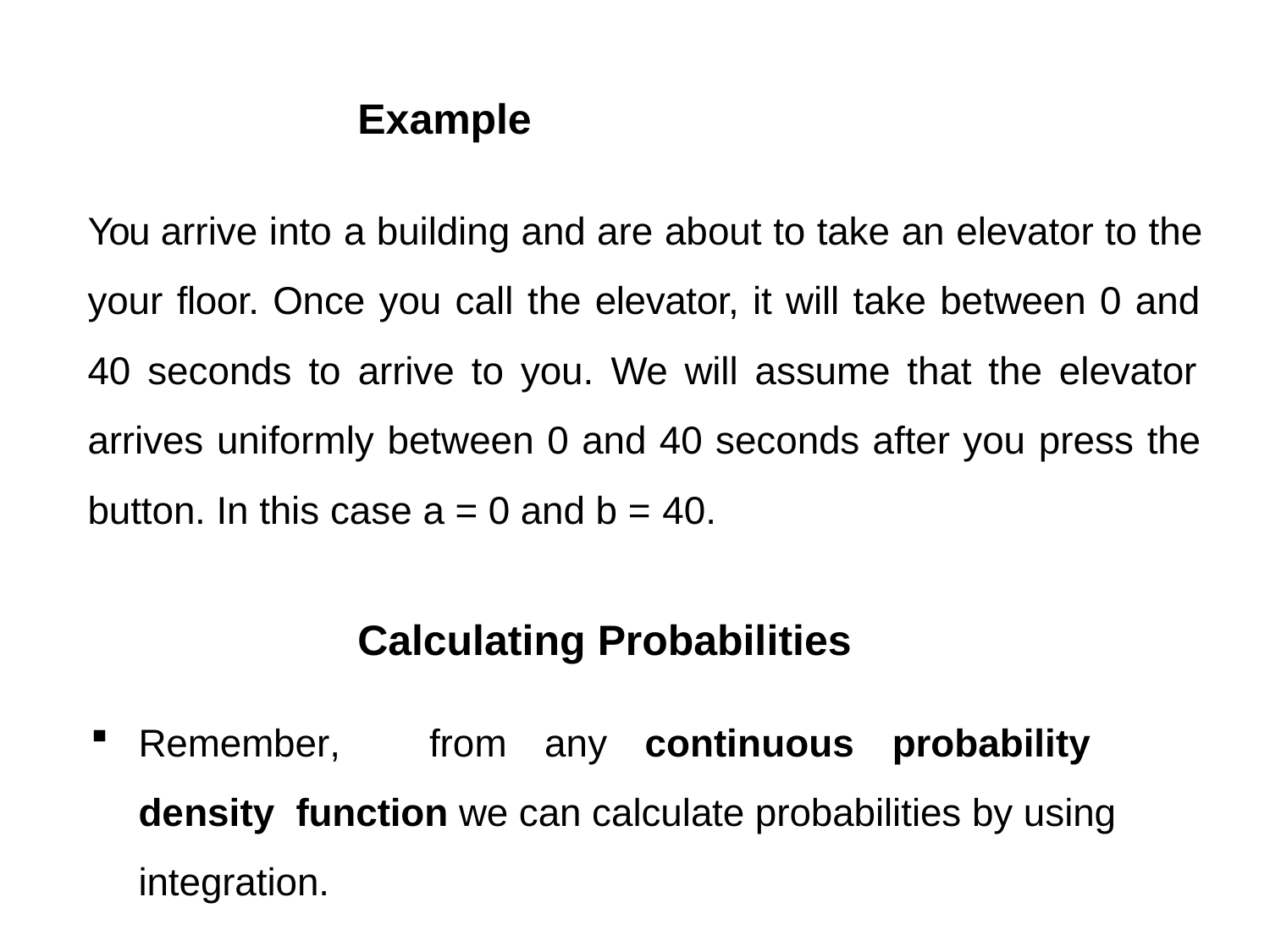

# Example
You arrive into a building and are about to take an elevator to the  your floor. Once you call the elevator, it will take between 0 and  40 seconds to arrive to you. We will assume that the elevator  arrives uniformly between 0 and 40 seconds after you press the  button. In this case a = 0 and b = 40.

Calculating Probabilities
Remember,	from	any	continuous	probability	density  function we can calculate probabilities by using integration.